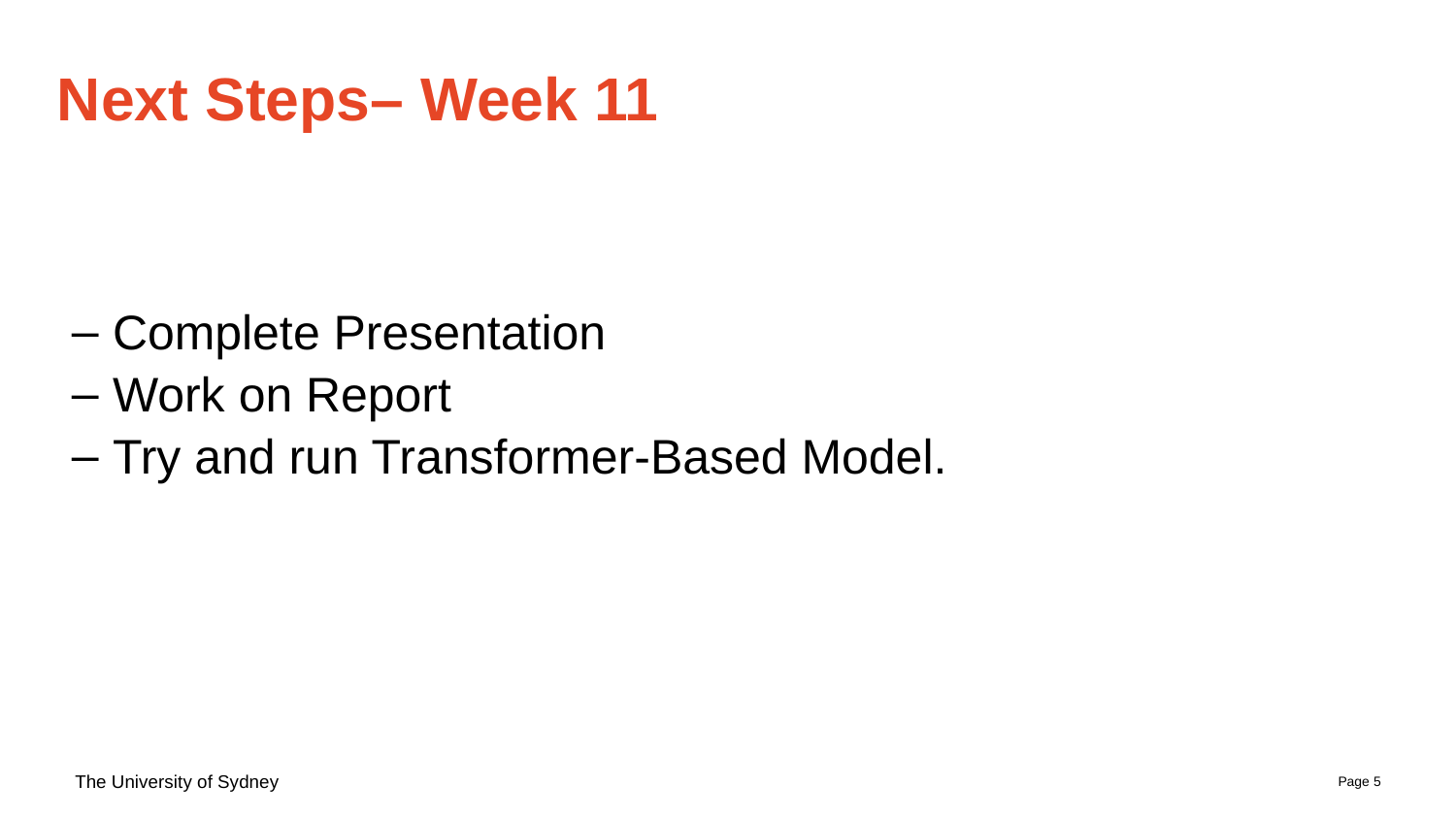

# Next Steps– Week 11
Complete Presentation
Work on Report
Try and run Transformer-Based Model.